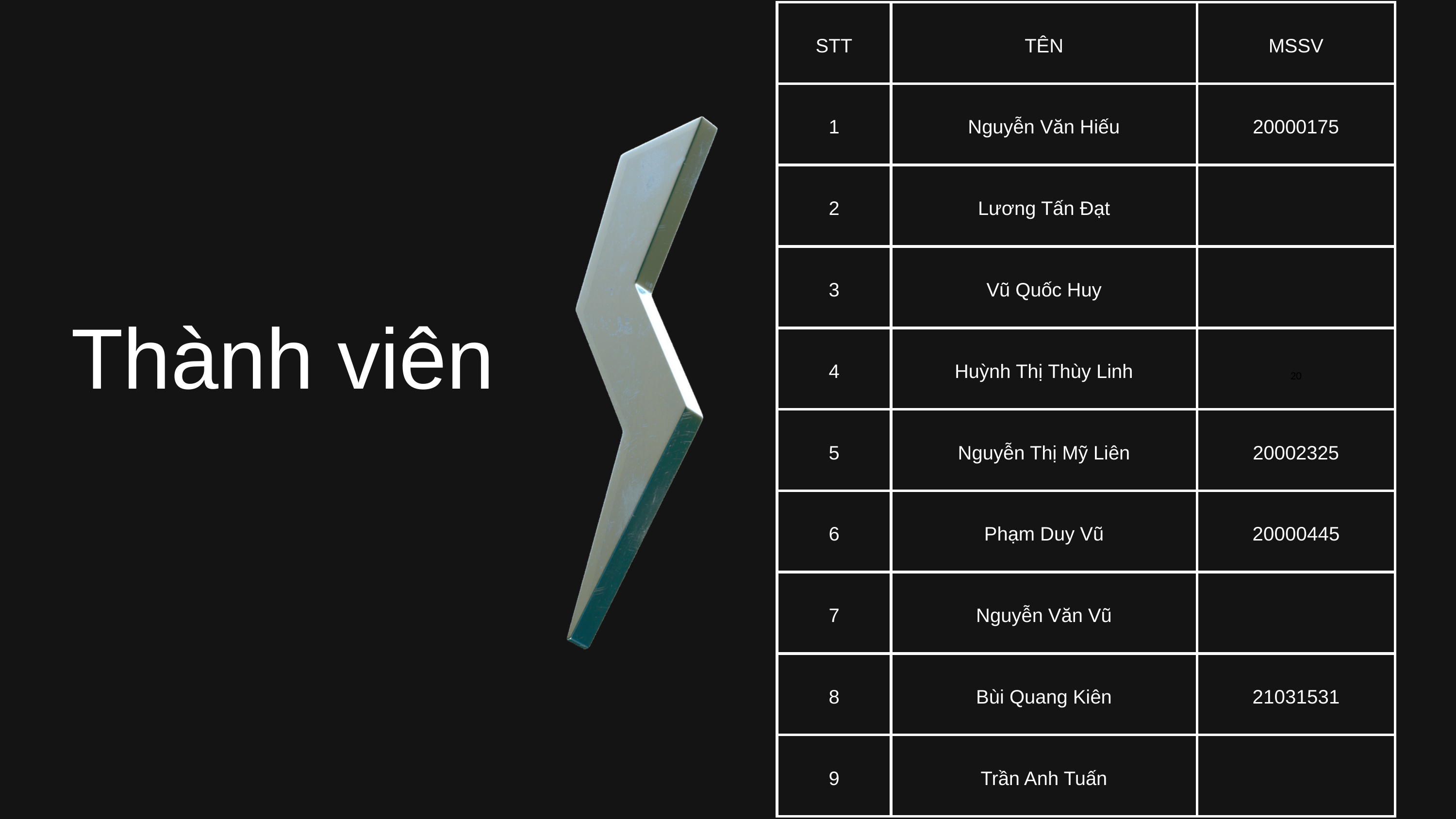

| STT | TÊN | MSSV |
| --- | --- | --- |
| 1 | Nguyễn Văn Hiếu | 20000175 |
| 2 | Lương Tấn Đạt |  |
| 3 | Vũ Quốc Huy |  |
| 4 | Huỳnh Thị Thùy Linh | 20 |
| 5 | Nguyễn Thị Mỹ Liên | 20002325 |
| 6 | Phạm Duy Vũ | 20000445 |
| 7 | Nguyễn Văn Vũ |  |
| 8 | Bùi Quang Kiên | 21031531 |
| 9 | Trần Anh Tuấn |  |

Thành viên